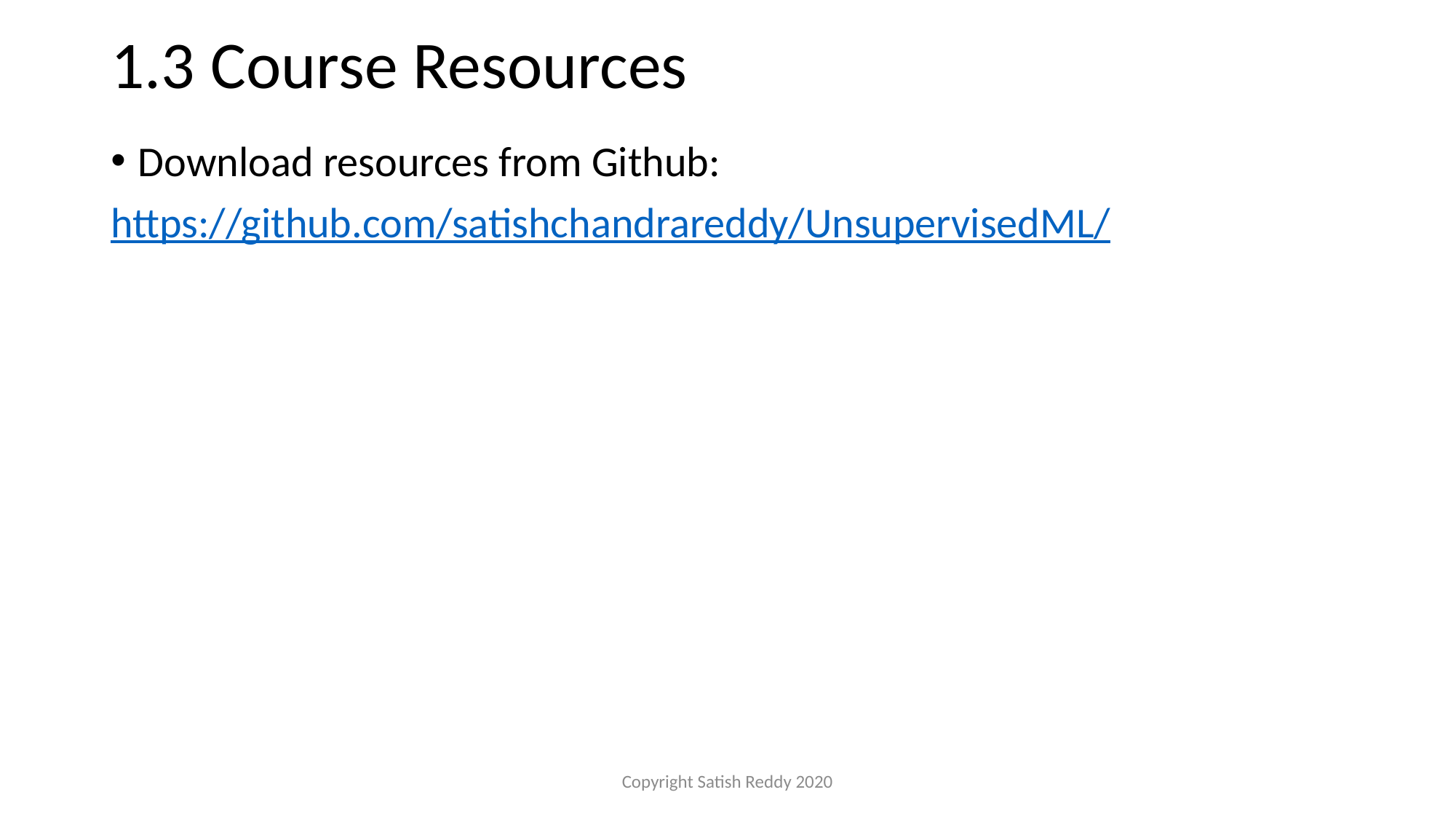

# 1.3 Course Resources
Download resources from Github:
https://github.com/satishchandrareddy/UnsupervisedML/

Copyright Satish Reddy 2020